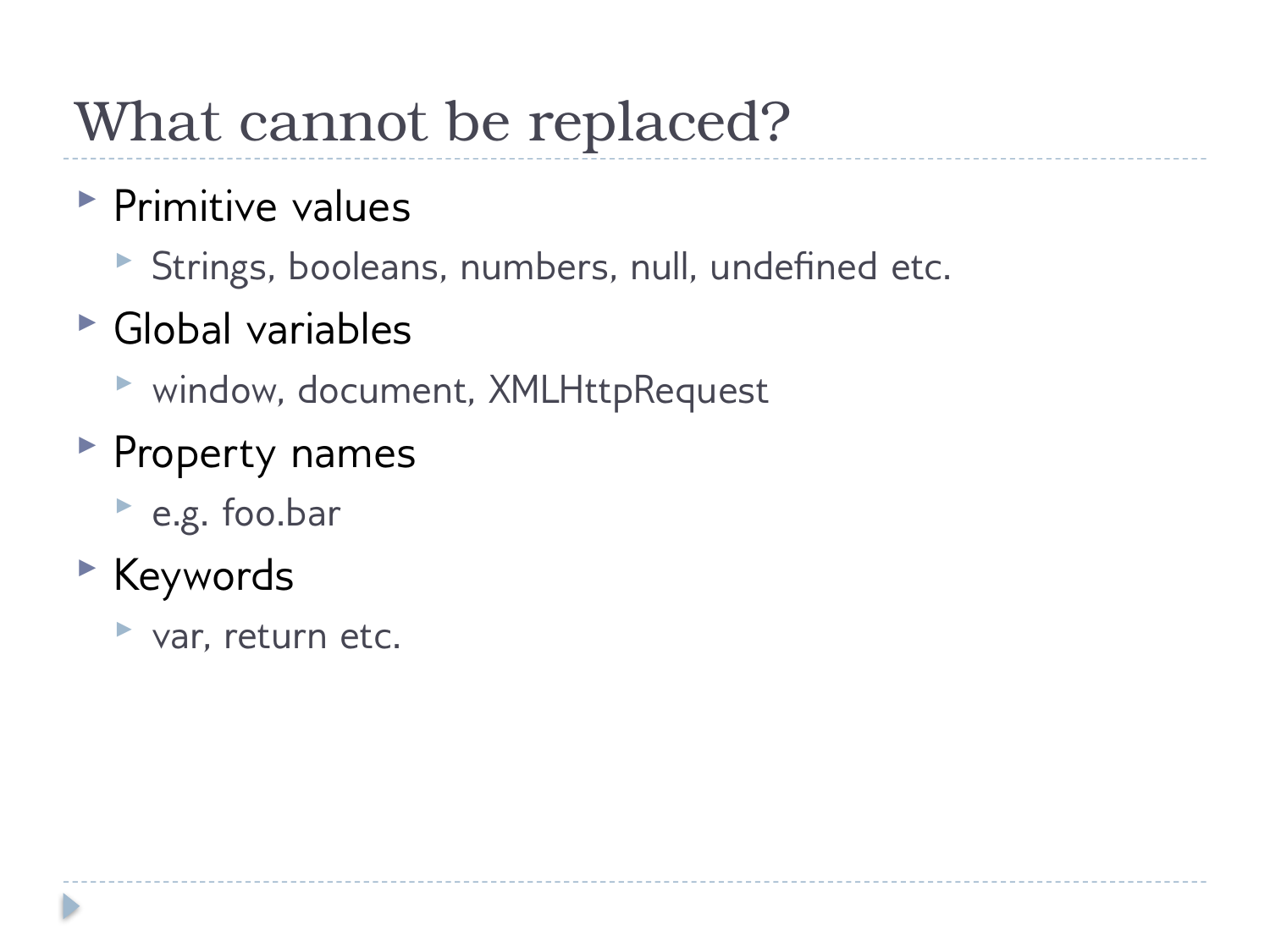

# What cannot be replaced?
Primitive values
Strings, booleans, numbers, null, undefined etc.
Global variables
window, document, XMLHttpRequest
Property names
e.g. foo.bar
Keywords
var, return etc.